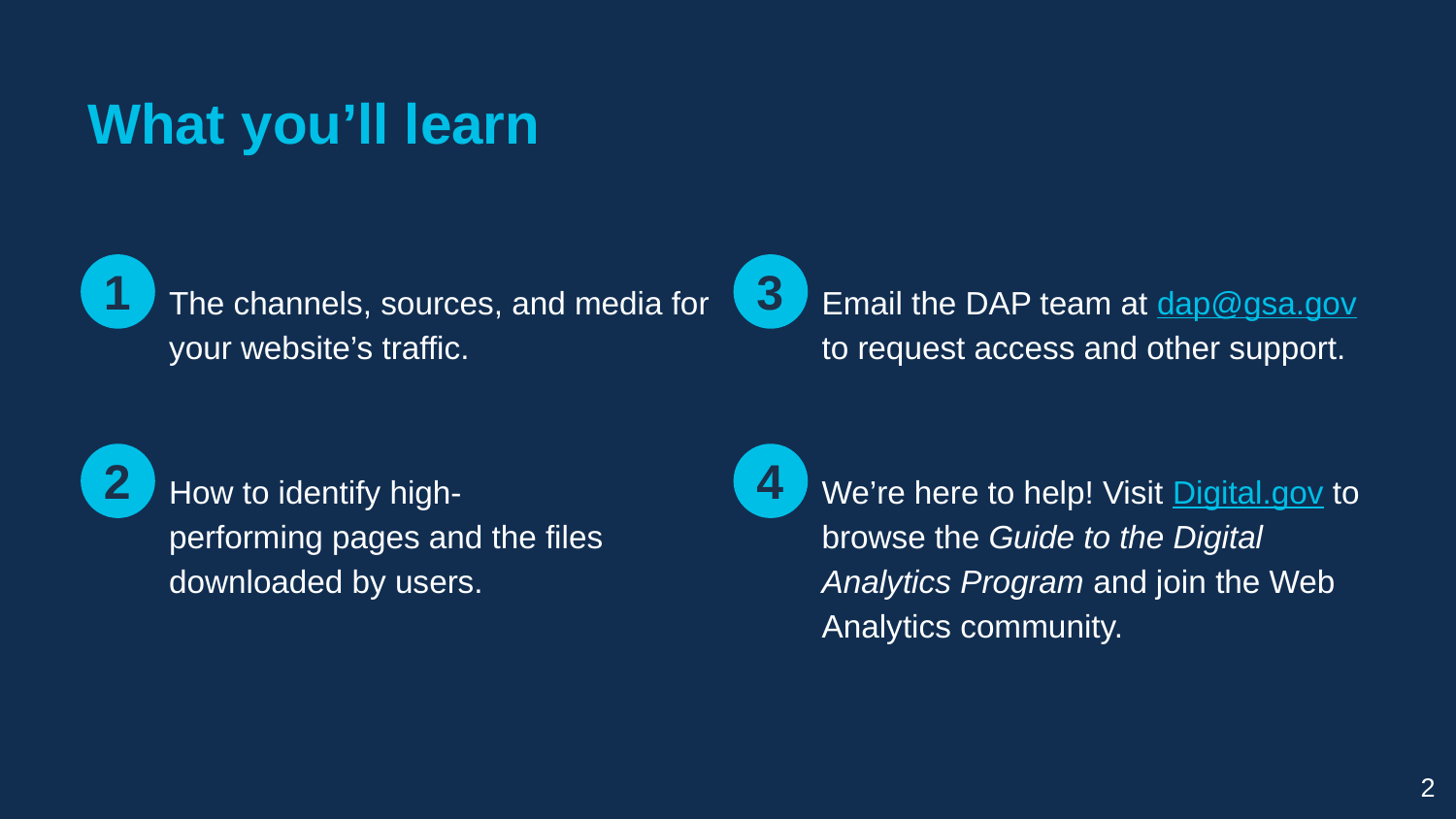

# What you’ll learn
The channels, sources, and media for your website’s traffic.
Email the DAP team at dap@gsa.gov to request access and other support.
How to identify high-
performing pages and the files downloaded by users.
We’re here to help! Visit Digital.gov to browse the Guide to the Digital Analytics Program and join the Web Analytics community.
2